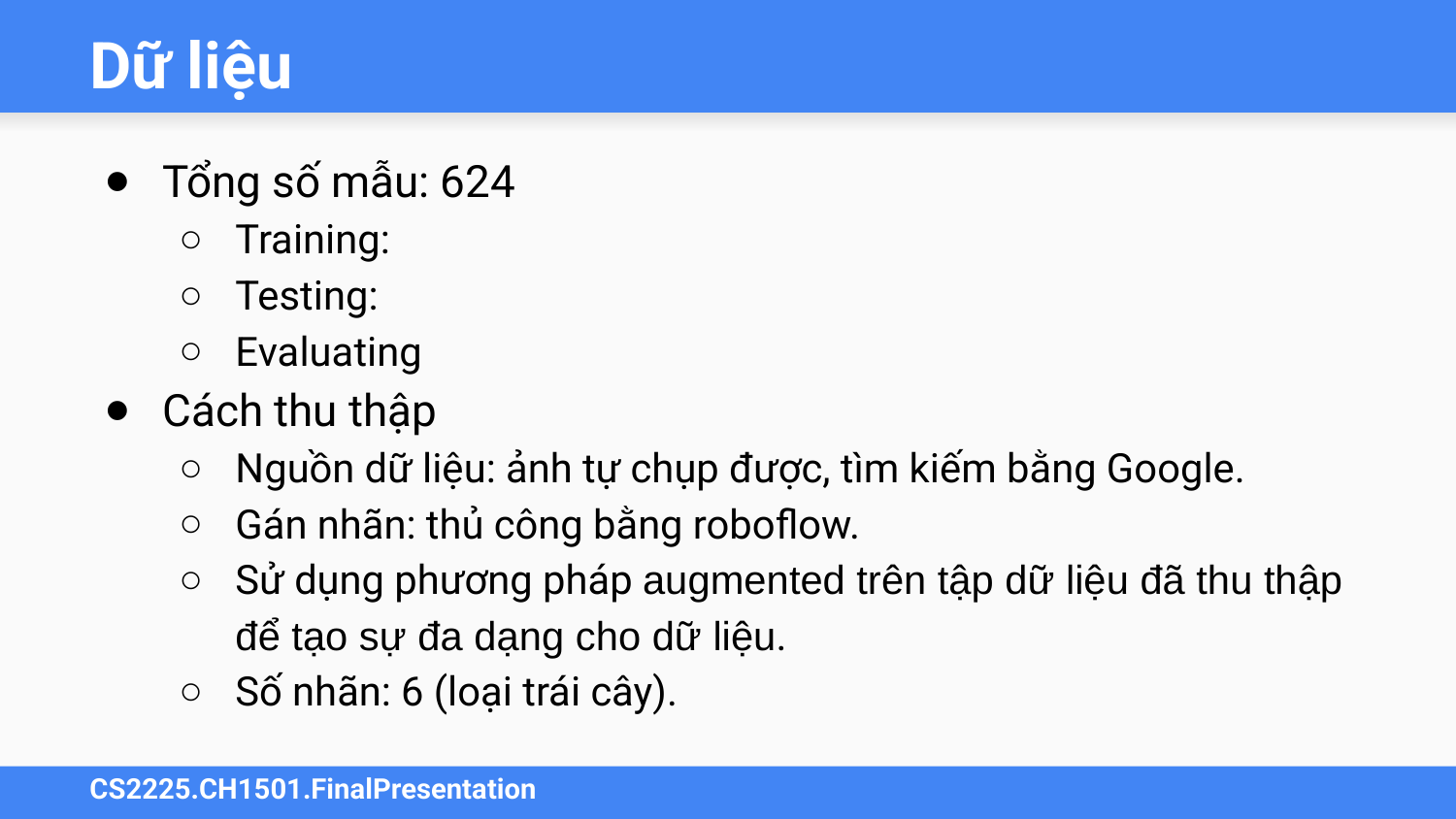

# Dữ liệu
Tổng số mẫu: 624
Training:
Testing:
Evaluating
Cách thu thập
Nguồn dữ liệu: ảnh tự chụp được, tìm kiếm bằng Google.
Gán nhãn: thủ công bằng roboflow.
Sử dụng phương pháp augmented trên tập dữ liệu đã thu thập để tạo sự đa dạng cho dữ liệu.
Số nhãn: 6 (loại trái cây).